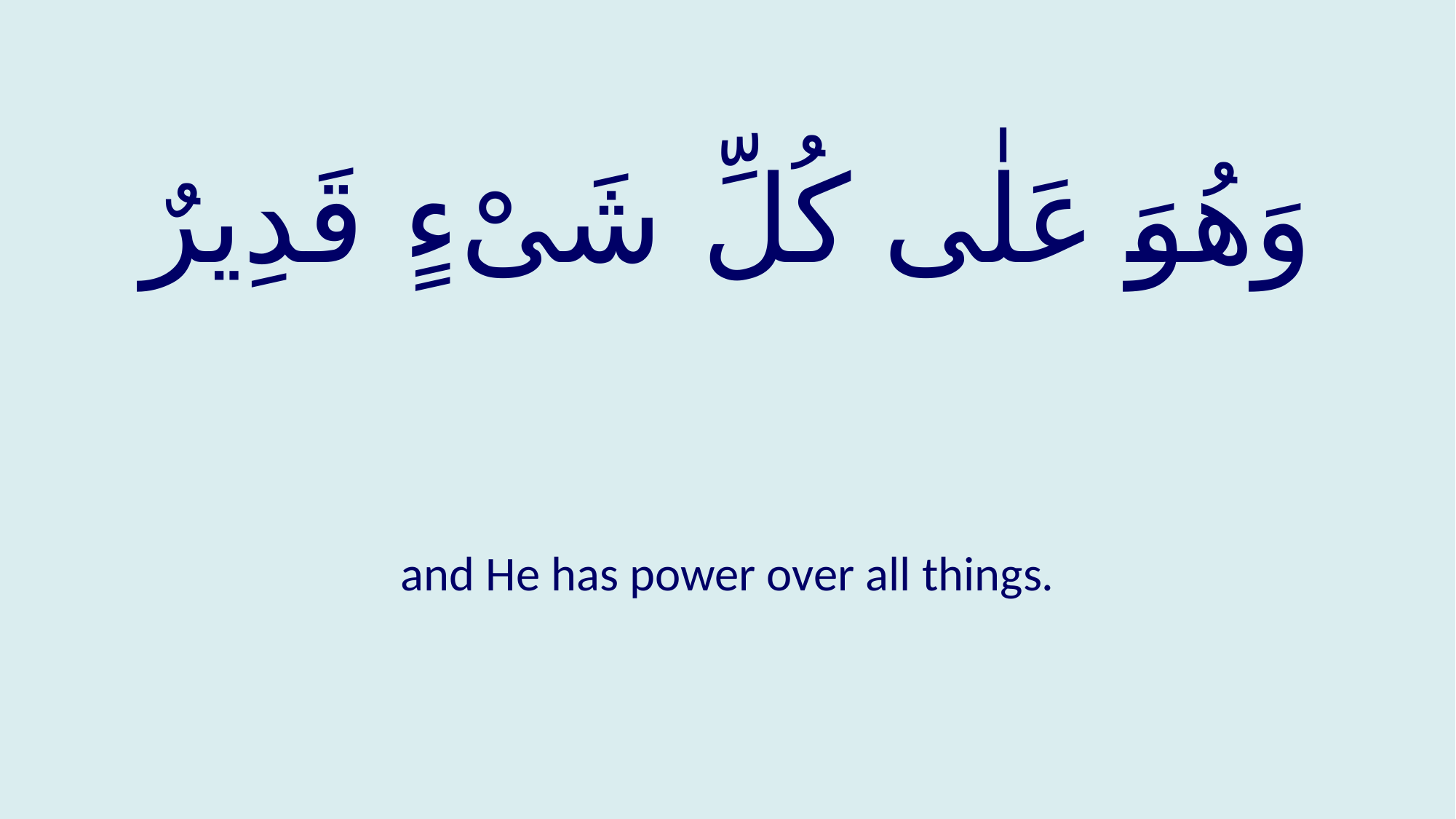

# وَھُوَ عَلٰی كُلِّ شَیْءٍ قَدِیرٌ
and He has power over all things.